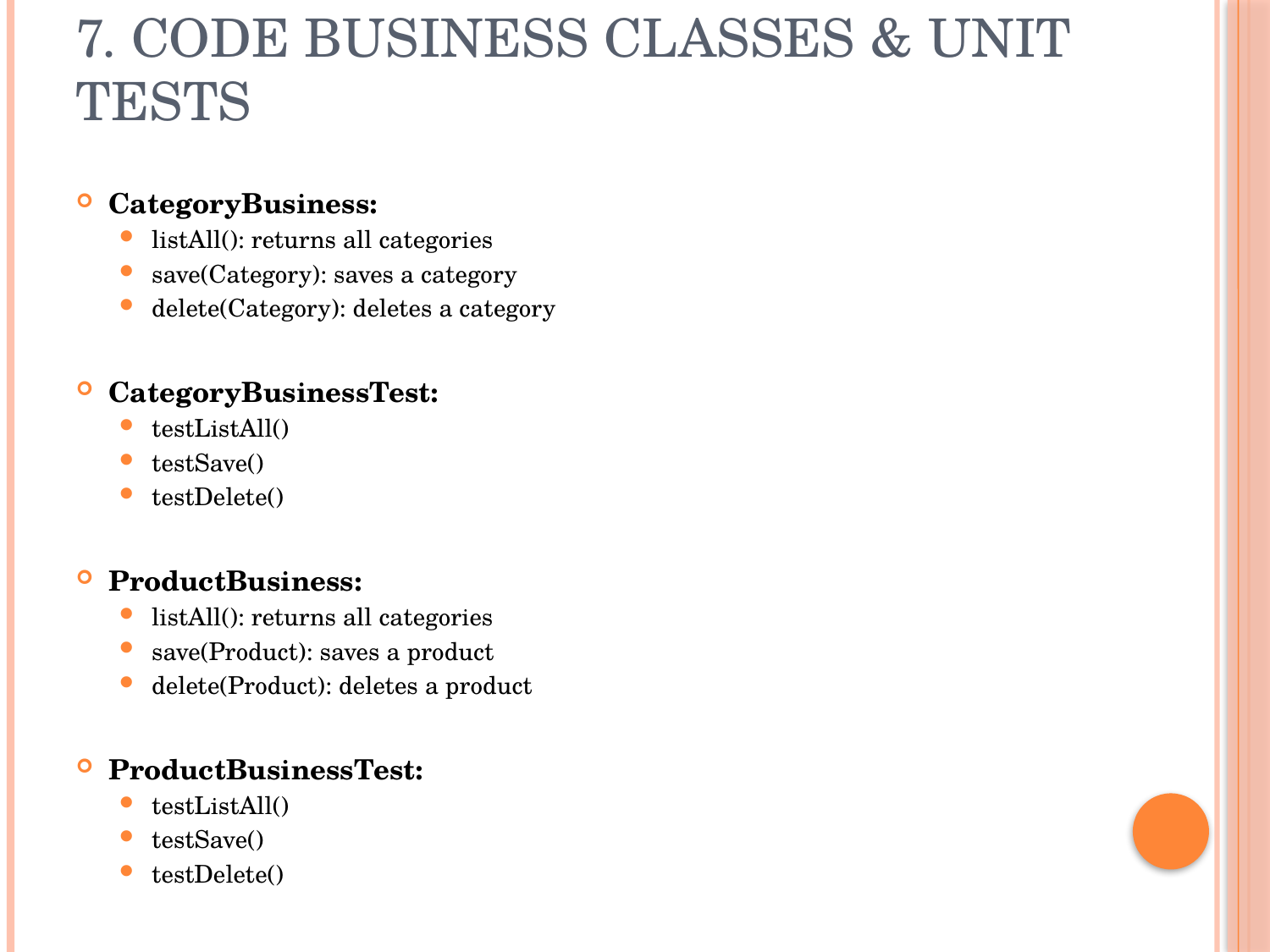

# 7. Code Business Classes & Unit Tests
CategoryBusiness:
listAll(): returns all categories
save(Category): saves a category
delete(Category): deletes a category

CategoryBusinessTest:
testListAll()
testSave()
testDelete()

ProductBusiness:
listAll(): returns all categories
save(Product): saves a product
delete(Product): deletes a product

ProductBusinessTest:
testListAll()
testSave()
testDelete()